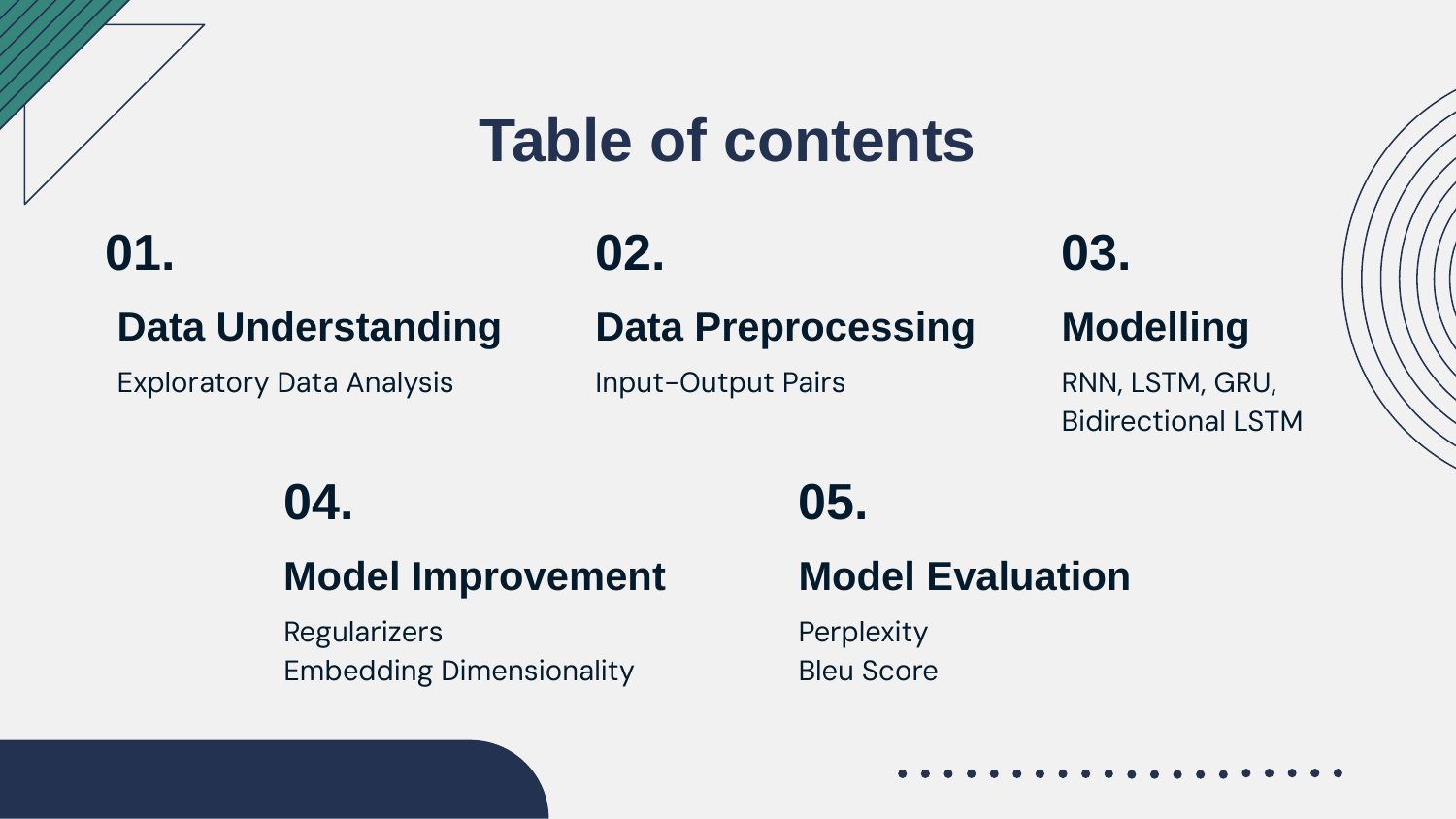

Table of contents
01.
02.
03.
Data Understanding
Data Preprocessing
Modelling
Exploratory Data Analysis
Input-Output Pairs
RNN, LSTM, GRU, Bidirectional LSTM
04.
05.
Model Improvement
Model Evaluation
Regularizers
Embedding Dimensionality
Perplexity
Bleu Score